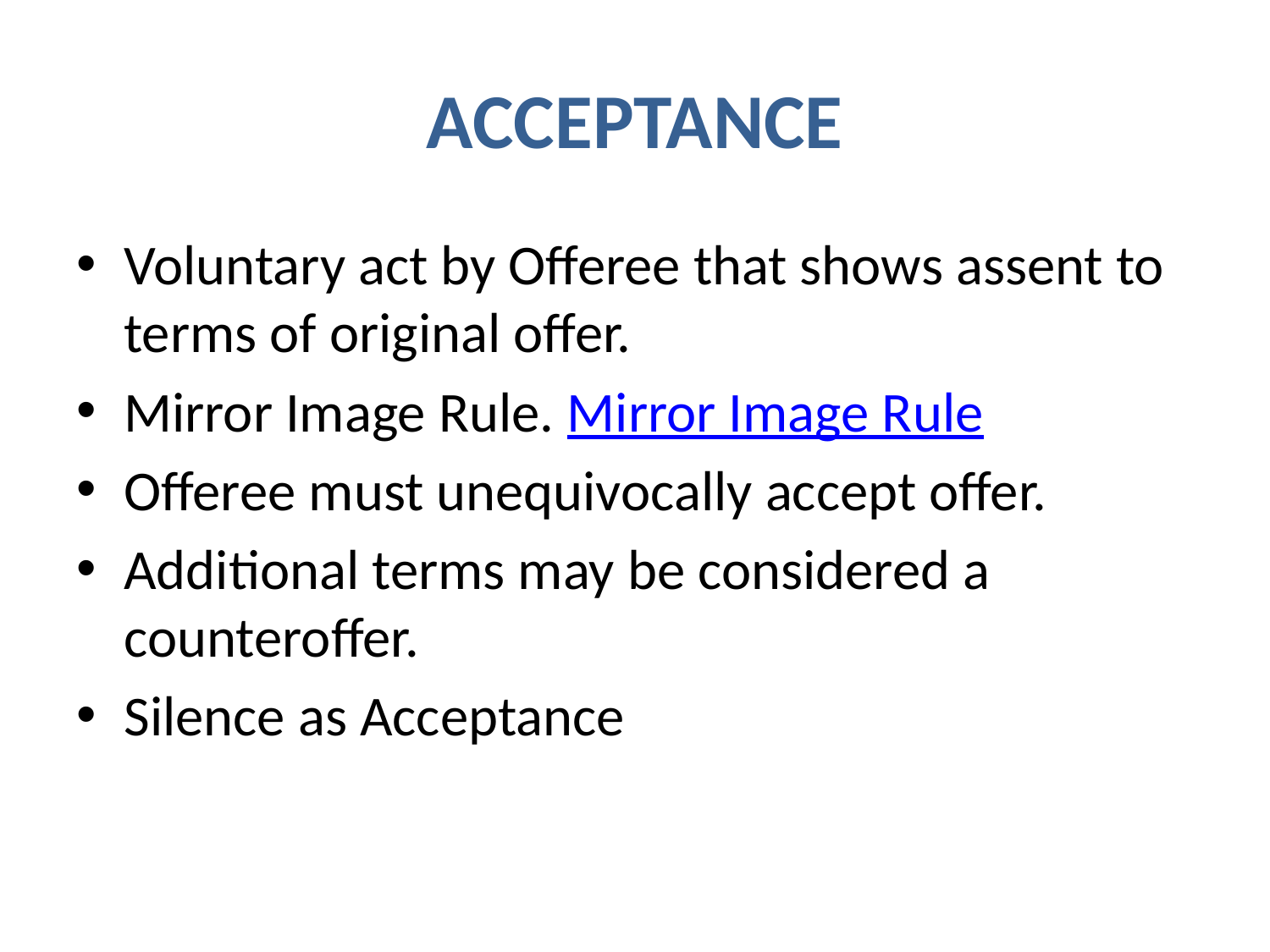

# ACCEPTANCE
Voluntary act by Offeree that shows assent to terms of original offer.
Mirror Image Rule. Mirror Image Rule
Offeree must unequivocally accept offer.
Additional terms may be considered a counteroffer.
Silence as Acceptance